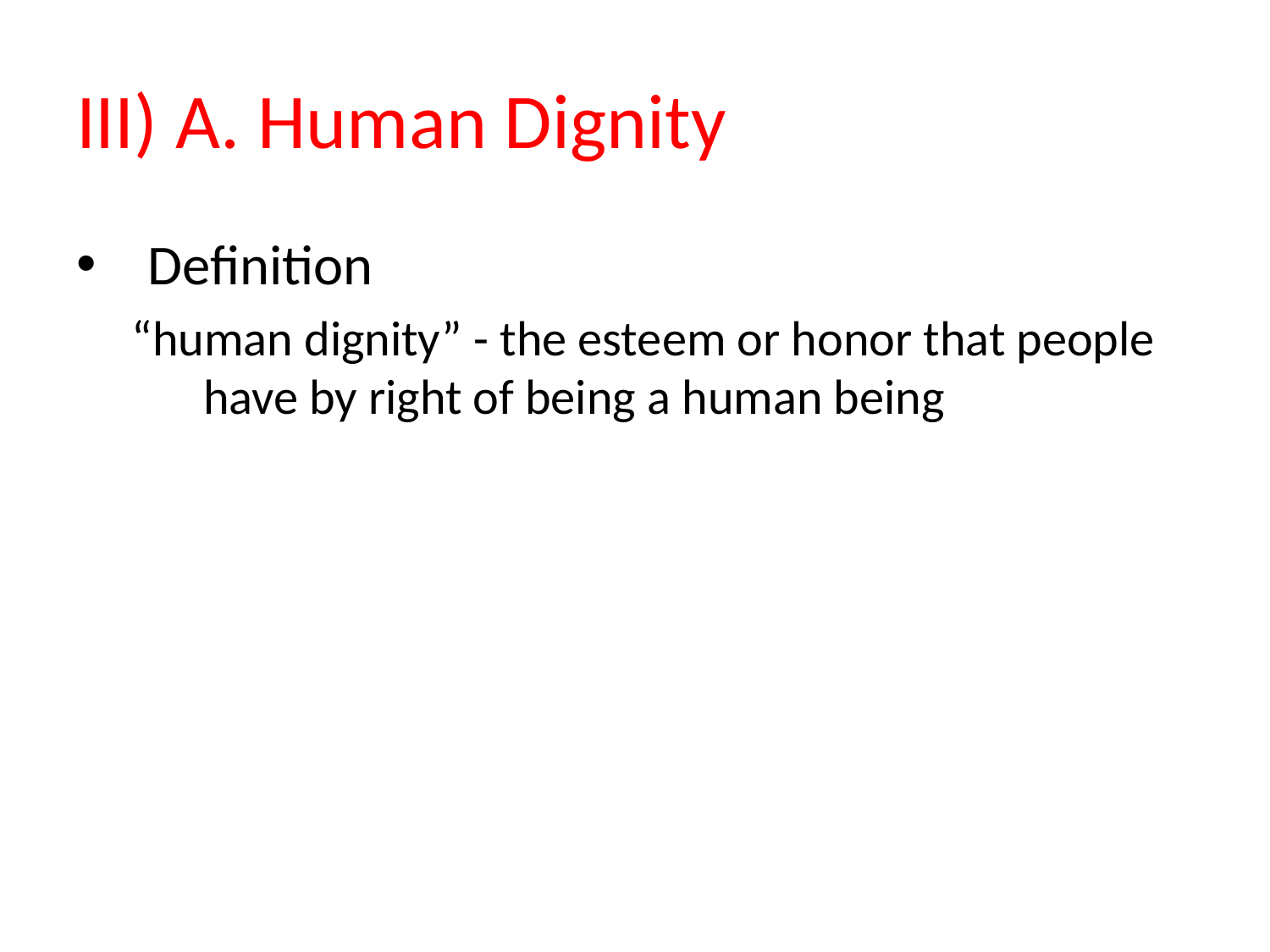

# III) A. Human Dignity
Definition
“human dignity” - the esteem or honor that people have by right of being a human being